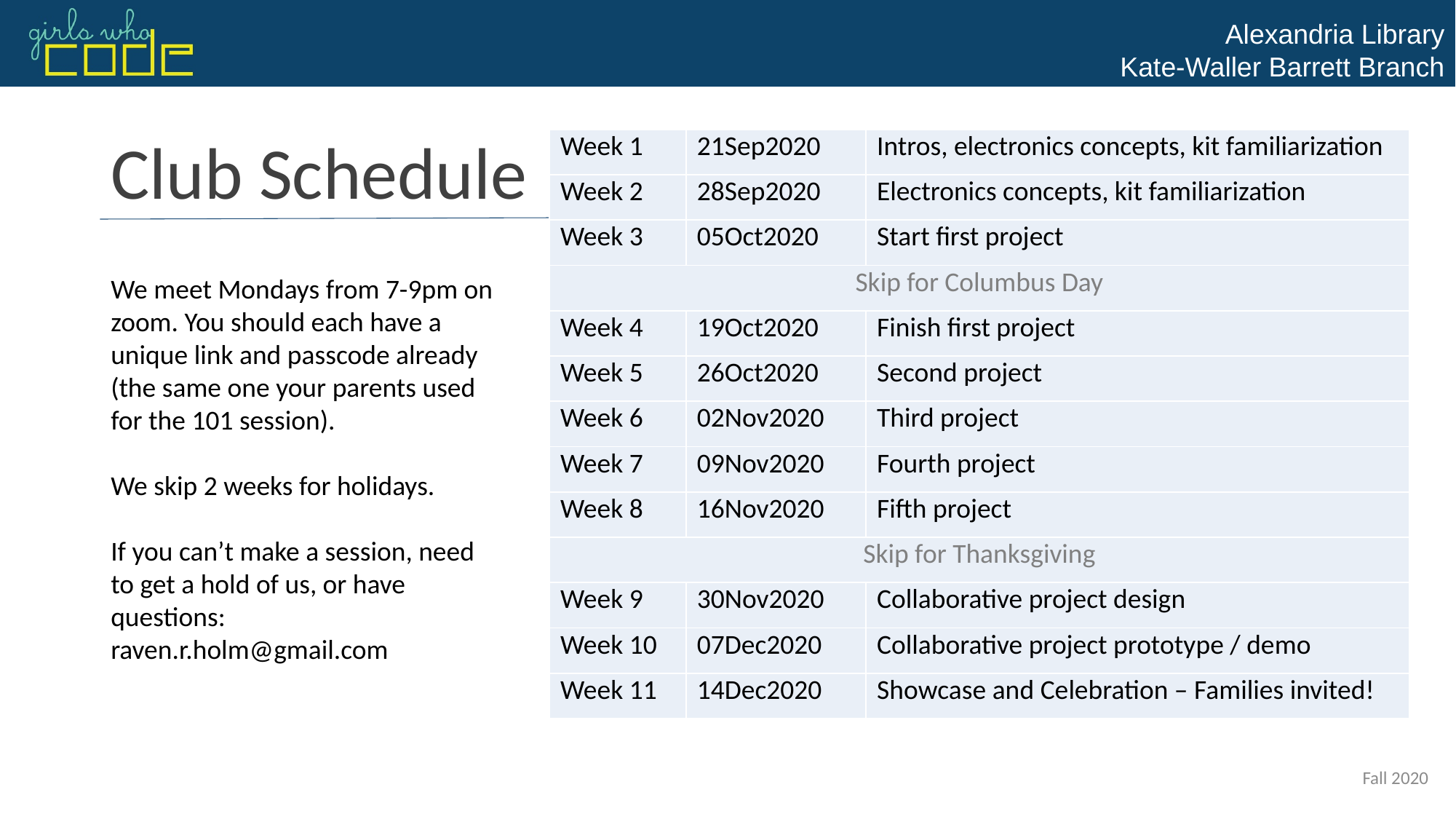

# Club Schedule
| Week 1 | 21Sep2020 | Intros, electronics concepts, kit familiarization |
| --- | --- | --- |
| Week 2 | 28Sep2020 | Electronics concepts, kit familiarization |
| Week 3 | 05Oct2020 | Start first project |
| Skip for Columbus Day |  |  |
| Week 4 | 19Oct2020 | Finish first project |
| Week 5 | 26Oct2020 | Second project |
| Week 6 | 02Nov2020 | Third project |
| Week 7 | 09Nov2020 | Fourth project |
| Week 8 | 16Nov2020 | Fifth project |
| Skip for Thanksgiving |  |  |
| Week 9 | 30Nov2020 | Collaborative project design |
| Week 10 | 07Dec2020 | Collaborative project prototype / demo |
| Week 11 | 14Dec2020 | Showcase and Celebration – Families invited! |
We meet Mondays from 7-9pm on zoom. You should each have a unique link and passcode already (the same one your parents used for the 101 session).

We skip 2 weeks for holidays.

If you can’t make a session, need to get a hold of us, or have questions:
raven.r.holm@gmail.com
Fall 2020